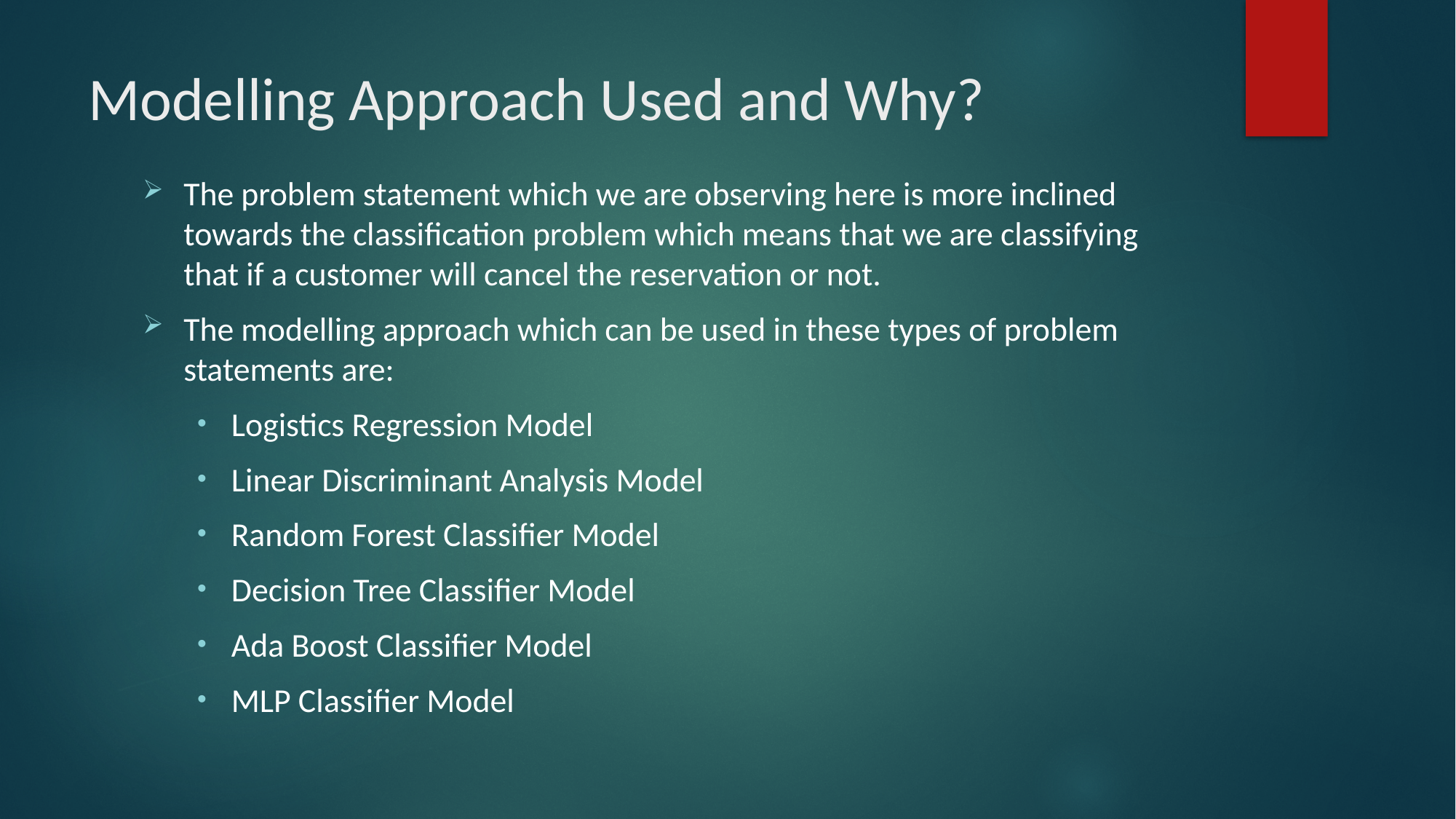

# Modelling Approach Used and Why?
The problem statement which we are observing here is more inclined towards the classification problem which means that we are classifying that if a customer will cancel the reservation or not.
The modelling approach which can be used in these types of problem statements are:
Logistics Regression Model
Linear Discriminant Analysis Model
Random Forest Classifier Model
Decision Tree Classifier Model
Ada Boost Classifier Model
MLP Classifier Model